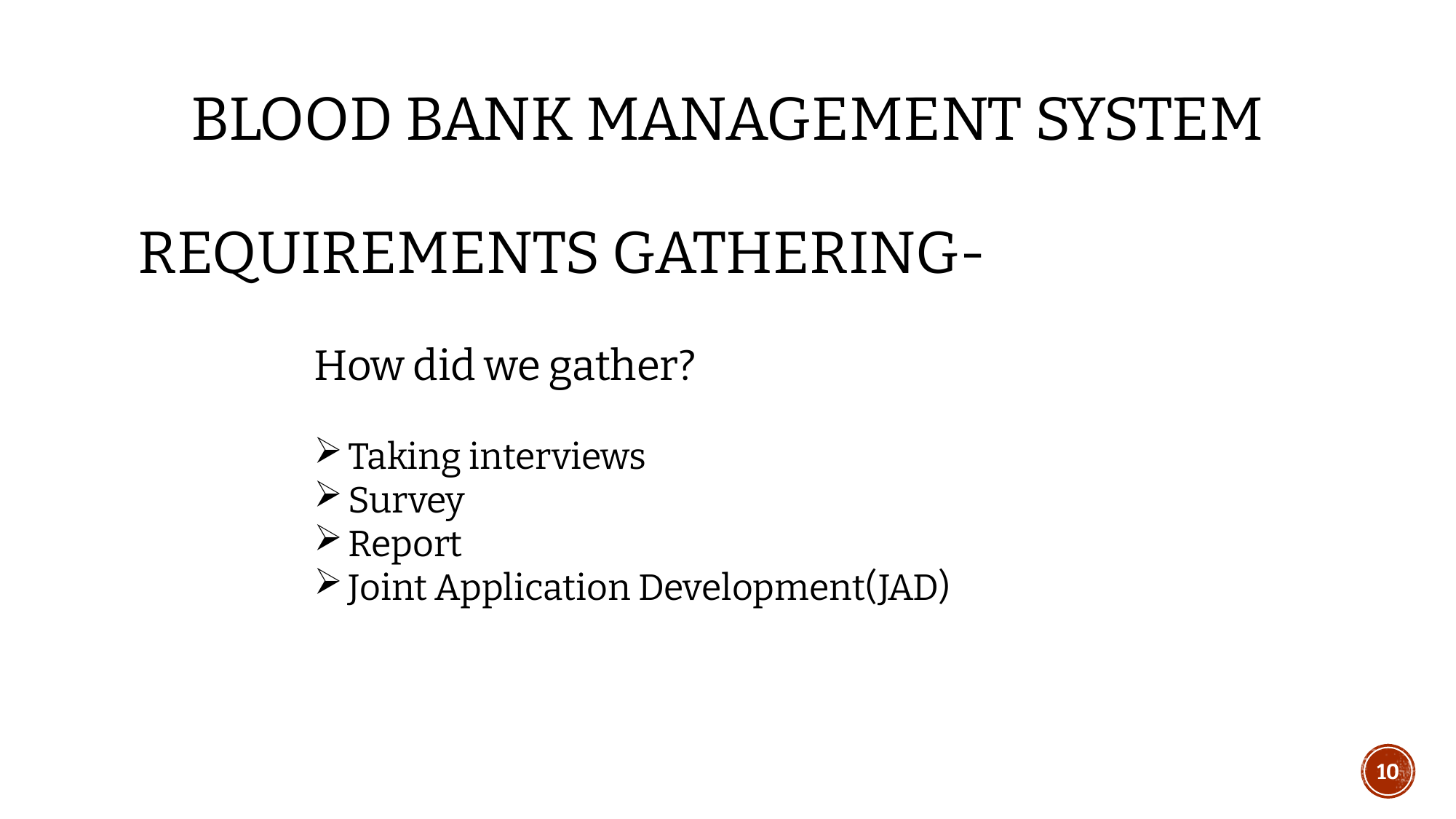

# blood bank management system
Requirements gathering-
How did we gather?

Taking interviews
Survey
Report
Joint Application Development(JAD)

10